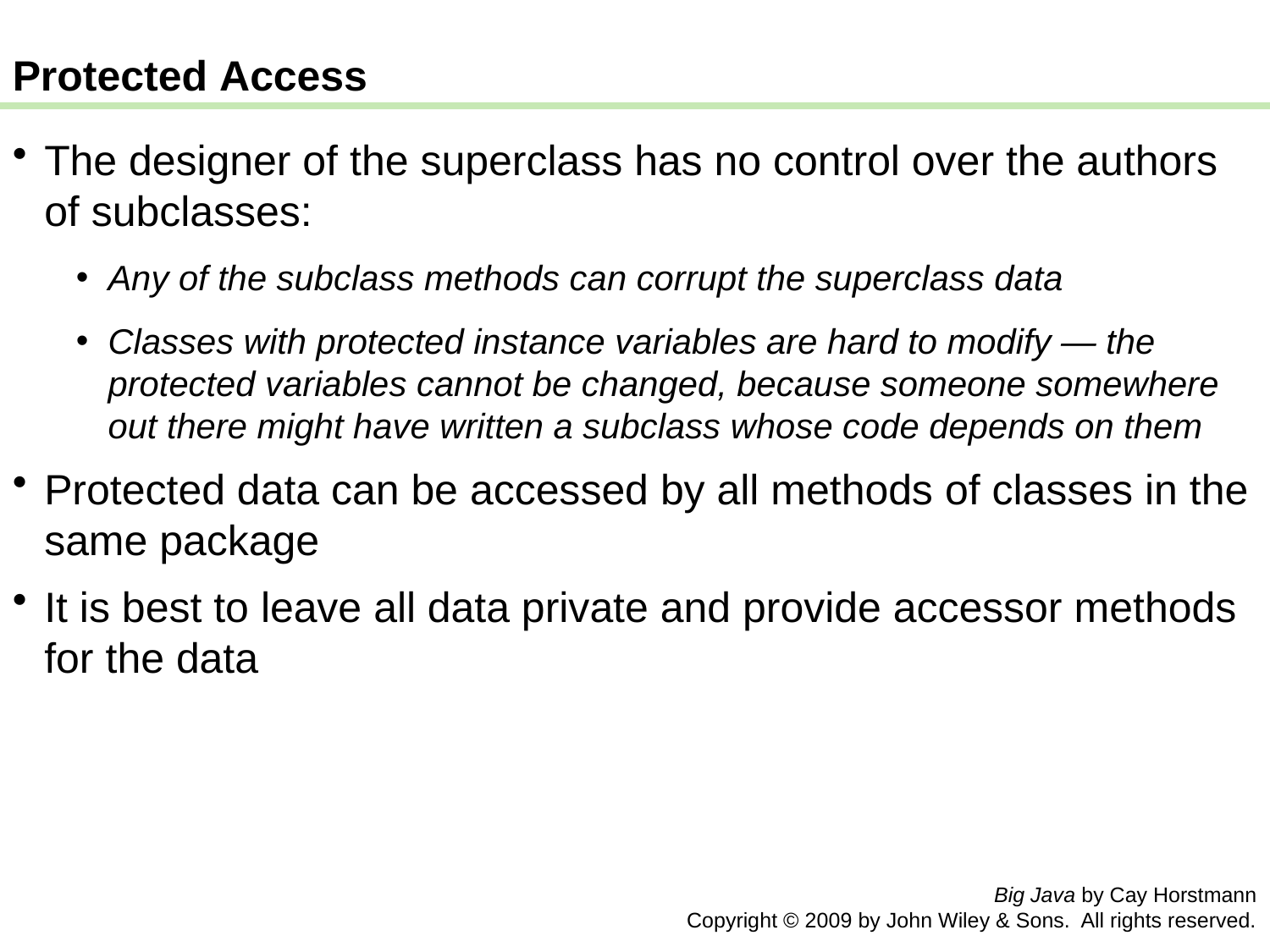

Protected Access
The designer of the superclass has no control over the authors of subclasses:
Any of the subclass methods can corrupt the superclass data
Classes with protected instance variables are hard to modify — the protected variables cannot be changed, because someone somewhere out there might have written a subclass whose code depends on them
Protected data can be accessed by all methods of classes in the same package
It is best to leave all data private and provide accessor methods for the data
Big Java by Cay Horstmann
Copyright © 2009 by John Wiley & Sons.  All rights reserved.